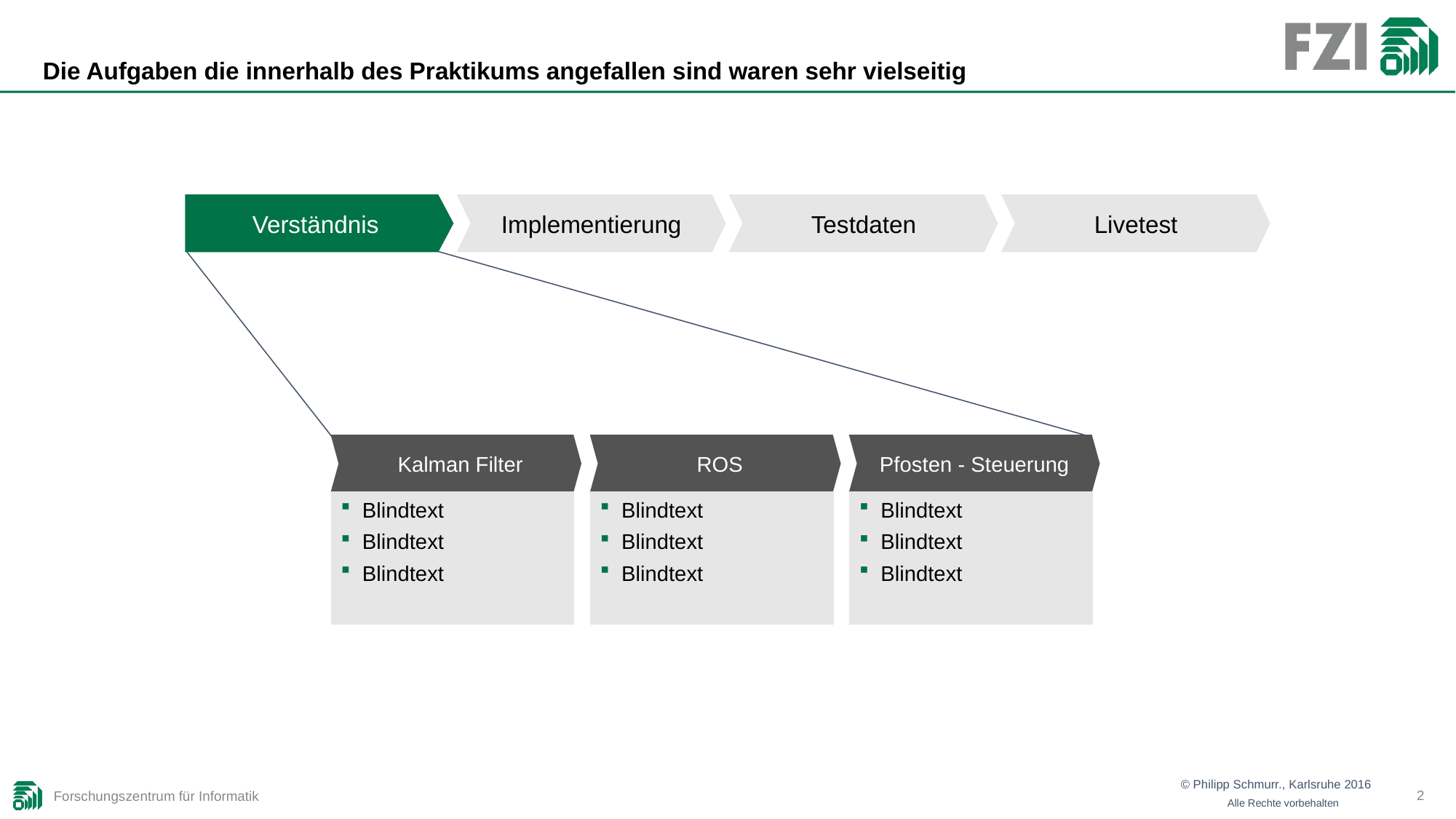

# Die Aufgaben die innerhalb des Praktikums angefallen sind waren sehr vielseitig
Verständnis
Implementierung
Testdaten
Livetest

Kalman Filter
ROS
Pfosten - Steuerung
Blindtext
Blindtext
Blindtext
Blindtext
Blindtext
Blindtext
Blindtext
Blindtext
Blindtext
2